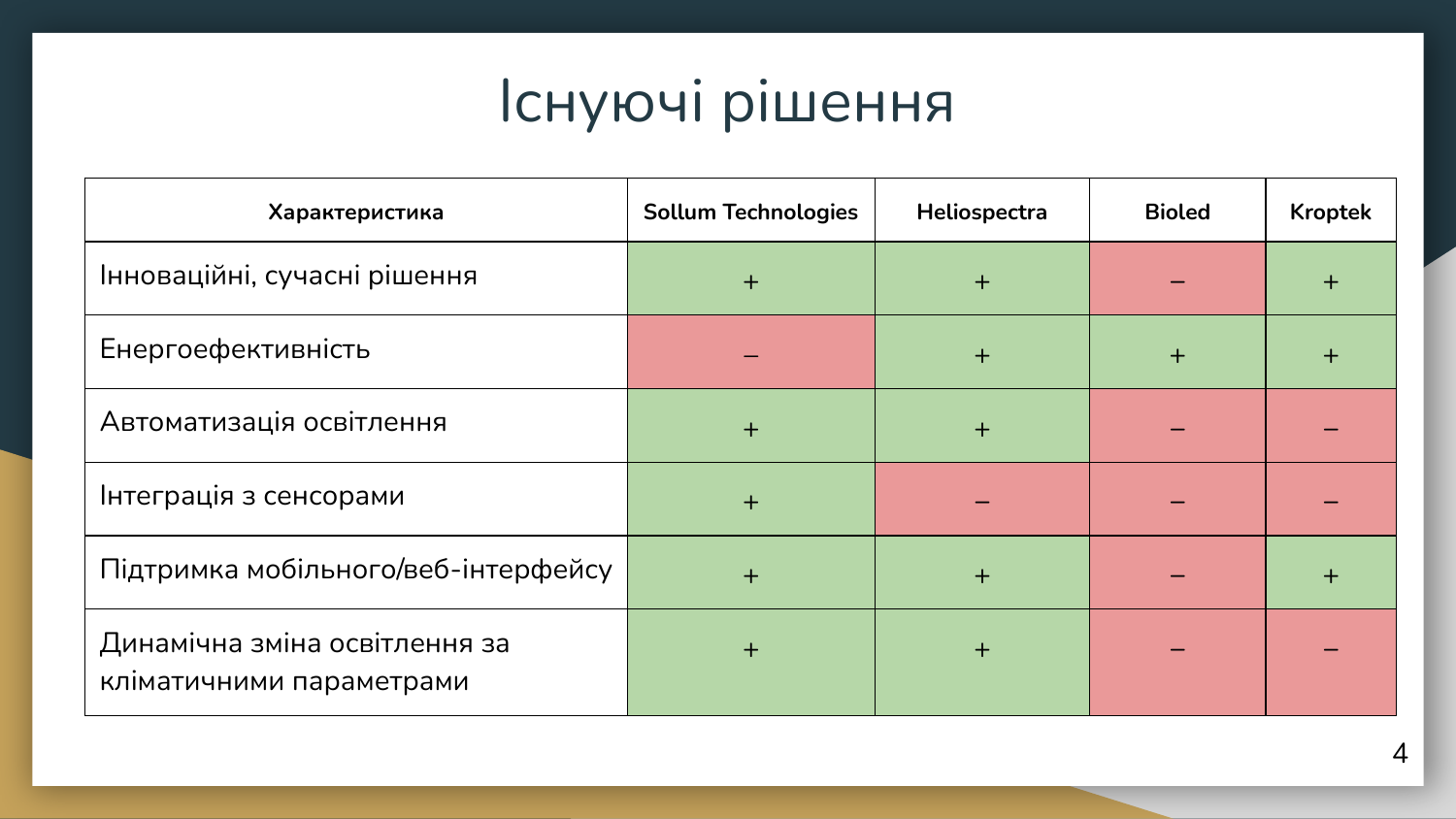

# Існуючі рішення
| Характеристика | Sollum Technologies | Heliospectra | Bioled | Kroptek |
| --- | --- | --- | --- | --- |
| Інноваційні, сучасні рішення | + | + | − | + |
| Енергоефективність | – | + | + | + |
| Автоматизація освітлення | + | + | − | − |
| Інтеграція з сенсорами | + | − | − | − |
| Підтримка мобільного/веб-інтерфейсу | + | + | − | + |
| Динамічна зміна освітлення за кліматичними параметрами | + | + | − | − |
4